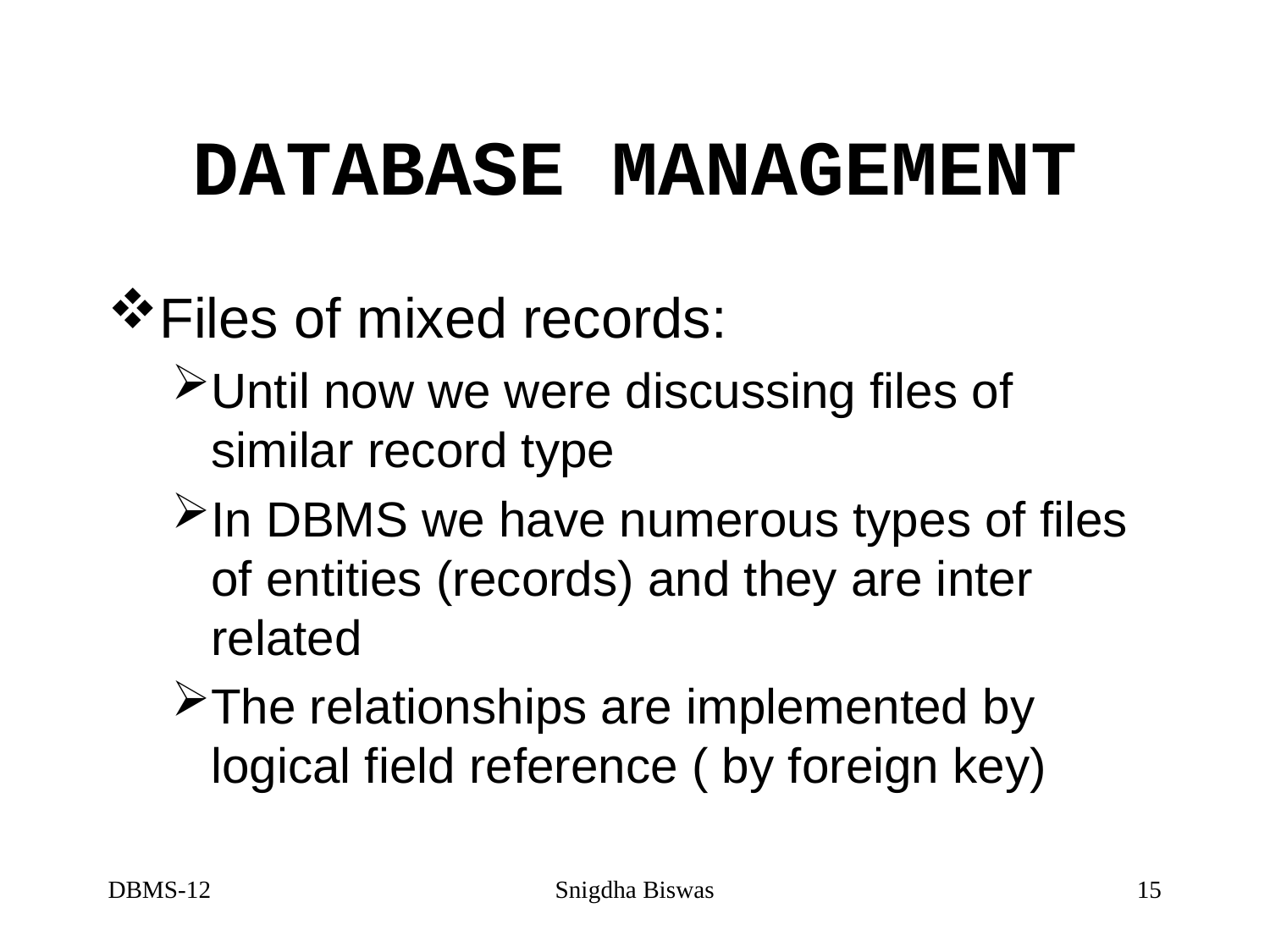

# DATABASE MANAGEMENT
Files of mixed records:
Until now we were discussing files of similar record type
In DBMS we have numerous types of files of entities (records) and they are inter related
The relationships are implemented by logical field reference ( by foreign key)
DBMS-12
Snigdha Biswas
15